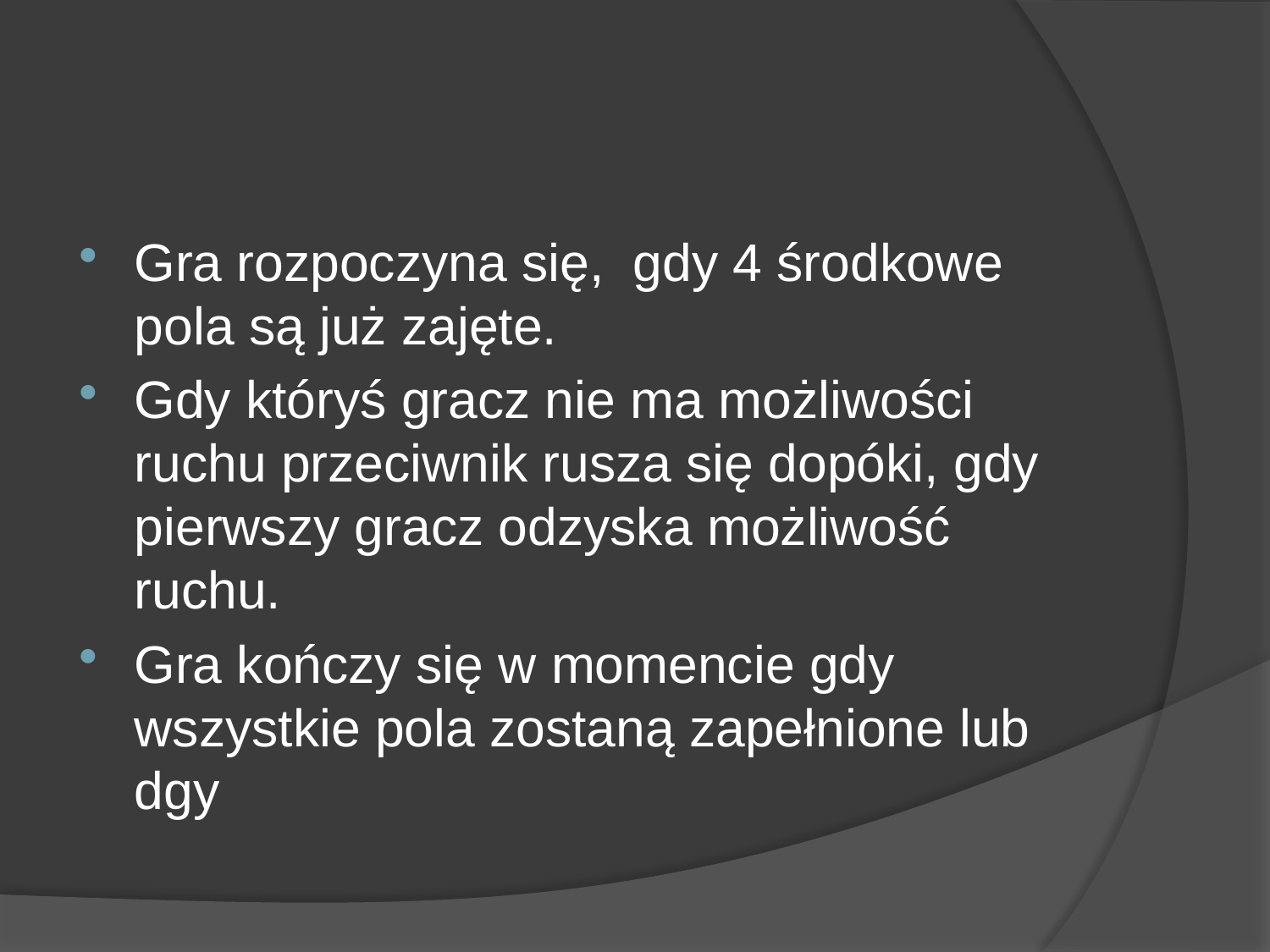

#
Gra rozpoczyna się,  gdy 4 środkowe pola są już zajęte.
Gdy któryś gracz nie ma możliwości ruchu przeciwnik rusza się dopóki, gdy pierwszy gracz odzyska możliwość ruchu.
Gra kończy się w momencie gdy wszystkie pola zostaną zapełnione lub dgy